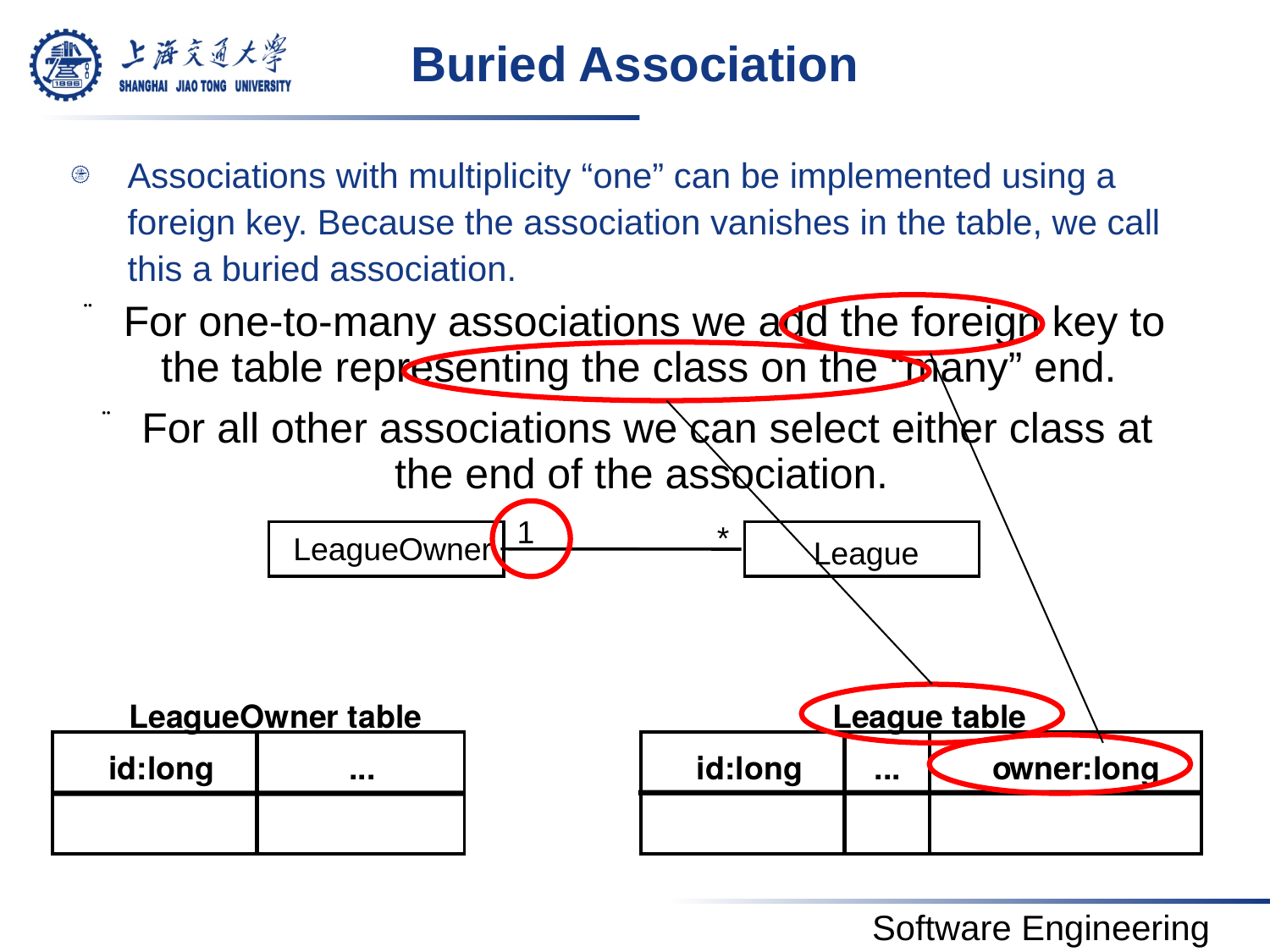

# Buried Association
Associations with multiplicity “one” can be implemented using a foreign key. Because the association vanishes in the table, we call this a buried association.
For one-to-many associations we add the foreign key to the table representing the class on the “many” end.

For all other associations we can select either class at the end of the association.

1
*

LeagueOwner
League

LeagueOwner table

id:long
...

League table

id:long
...
o
wner:long